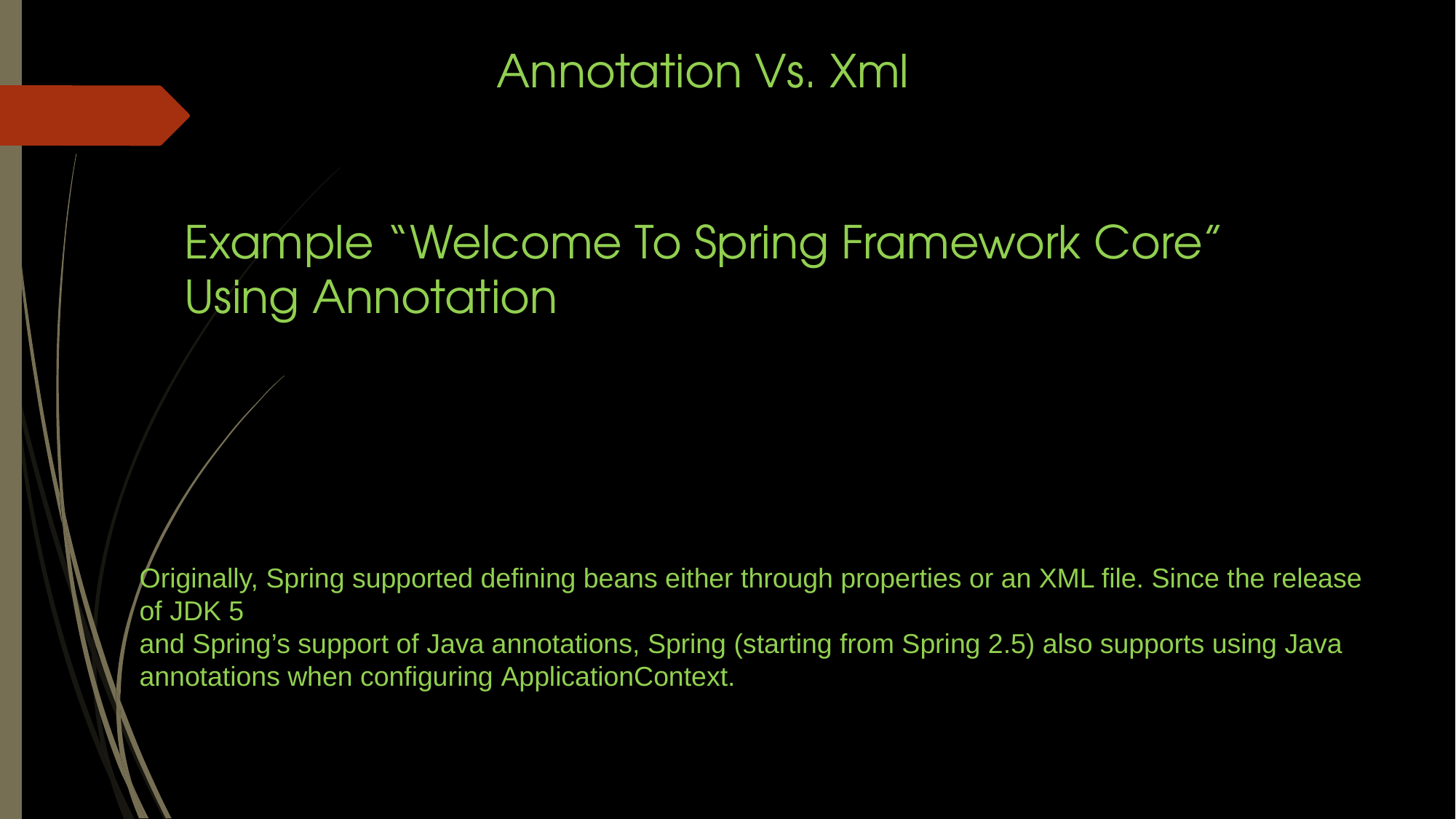

Annotation Vs. Xml
Example “Welcome To Spring Framework Core” Using Annotation
Originally, Spring supported defining beans either through properties or an XML file. Since the release of JDK 5
and Spring’s support of Java annotations, Spring (starting from Spring 2.5) also supports using Java annotations when configuring ApplicationContext.